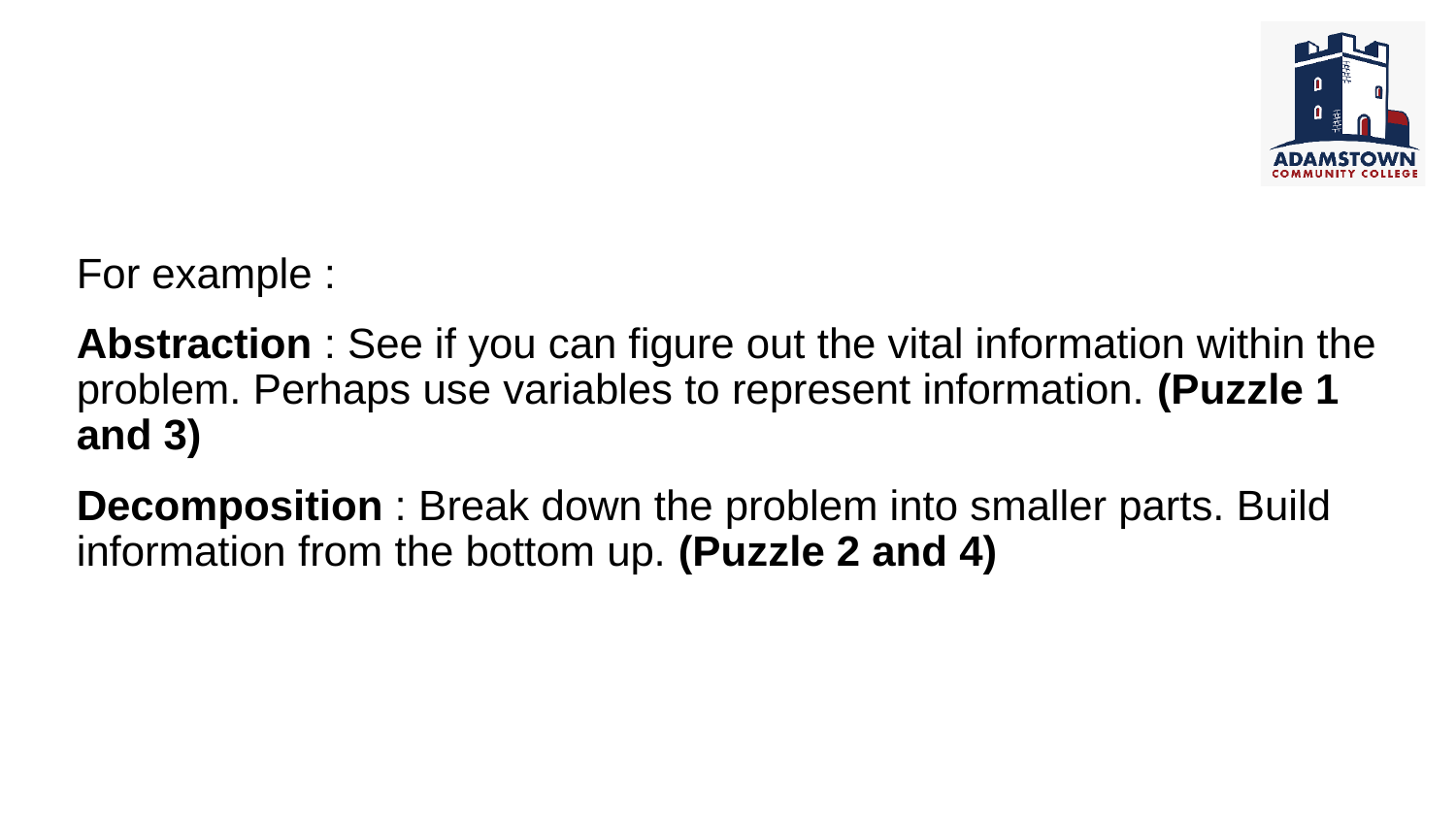

#
For example :
Abstraction : See if you can figure out the vital information within the problem. Perhaps use variables to represent information. (Puzzle 1 and 3)
Decomposition : Break down the problem into smaller parts. Build information from the bottom up. (Puzzle 2 and 4)